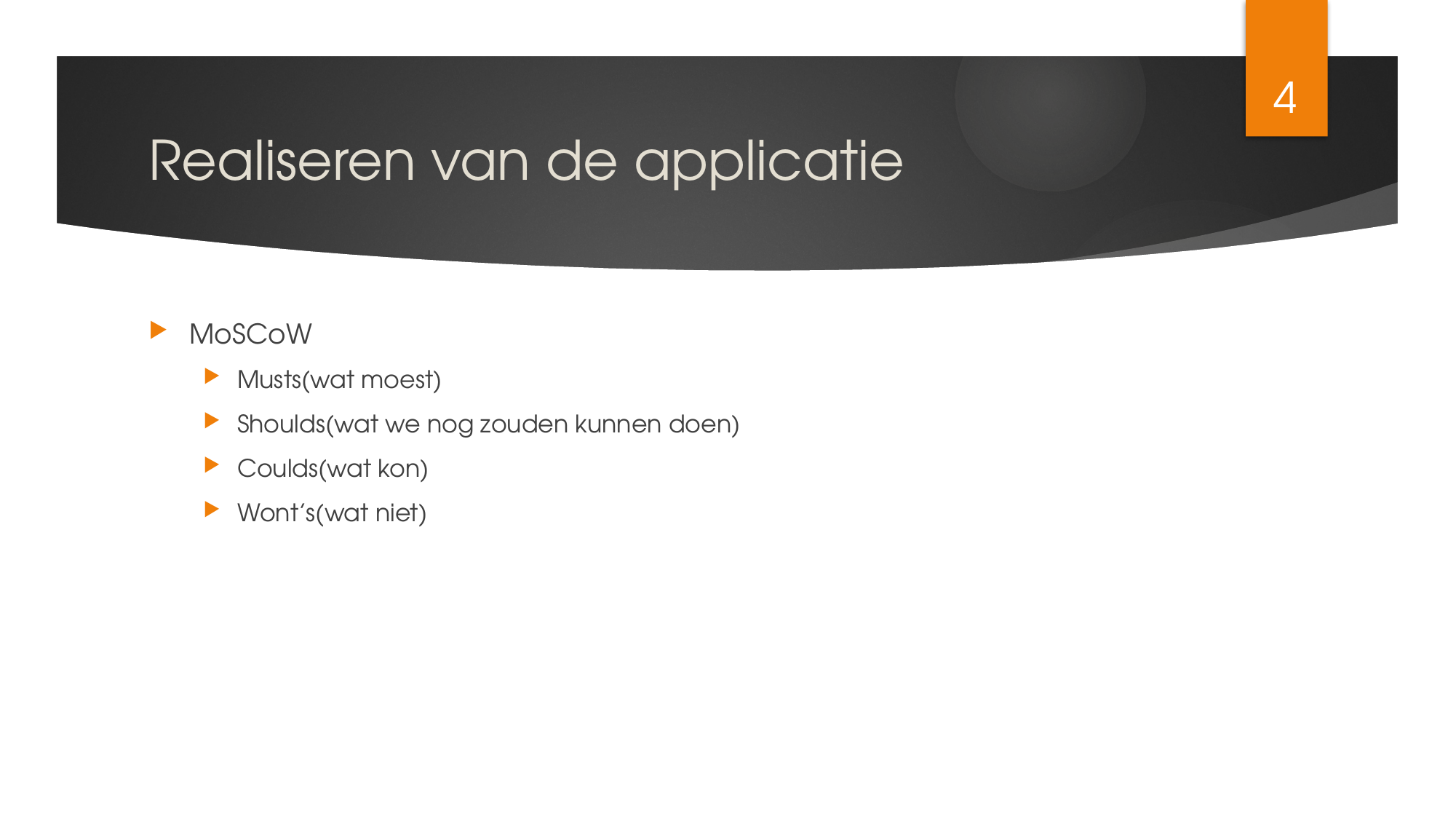

4
# Realiseren van de applicatie
MoSCoW
Musts(wat moest)
Shoulds(wat we nog zouden kunnen doen)
Coulds(wat kon)
Wont’s(wat niet)